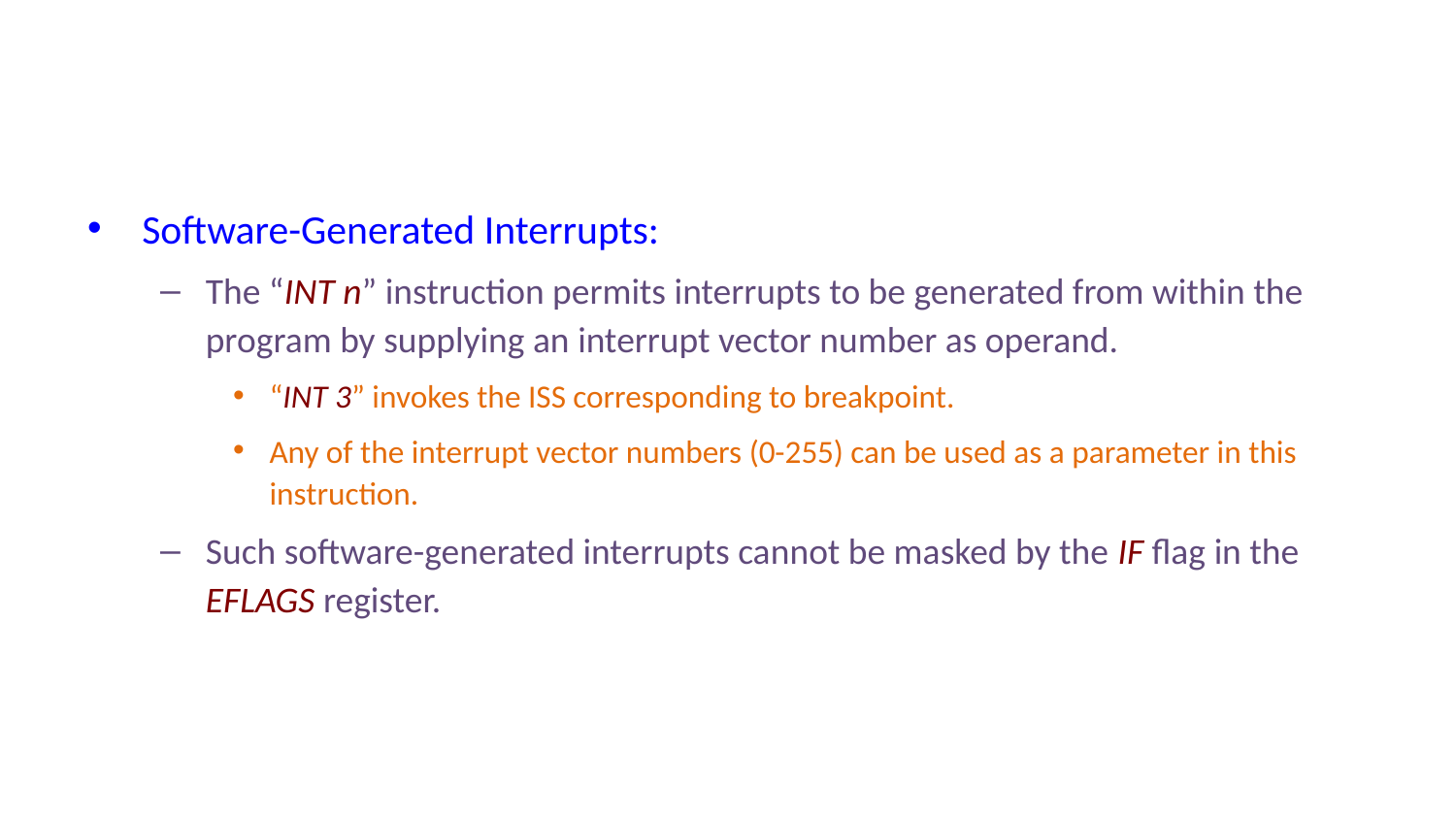

#
Software-Generated Interrupts:
The “INT n” instruction permits interrupts to be generated from within the program by supplying an interrupt vector number as operand.
“INT 3” invokes the ISS corresponding to breakpoint.
Any of the interrupt vector numbers (0-255) can be used as a parameter in this instruction.
Such software-generated interrupts cannot be masked by the IF flag in the EFLAGS register.